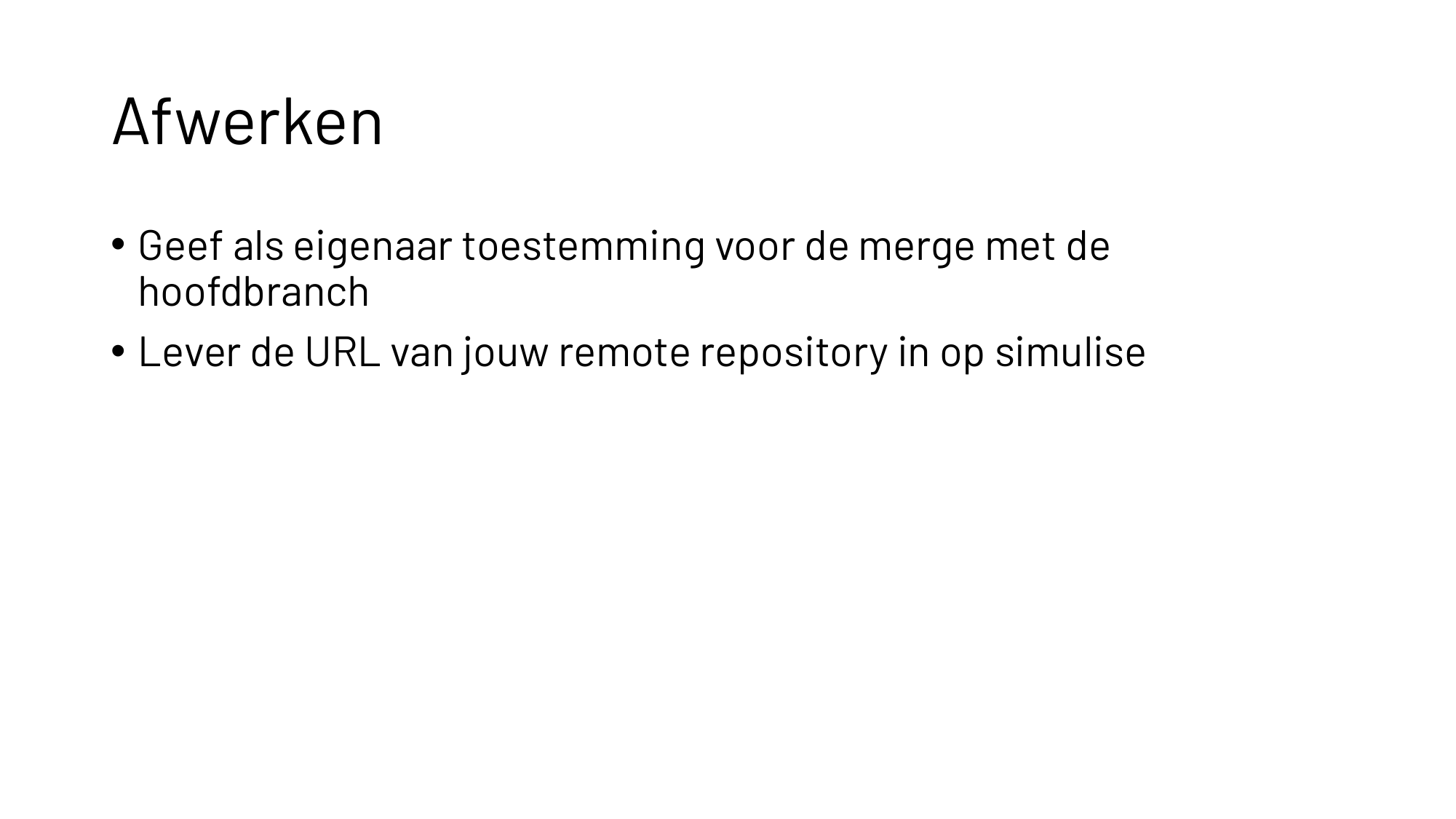

# Afwerken
Geef als eigenaar toestemming voor de merge met de hoofdbranch
Lever de URL van jouw remote repository in op simulise